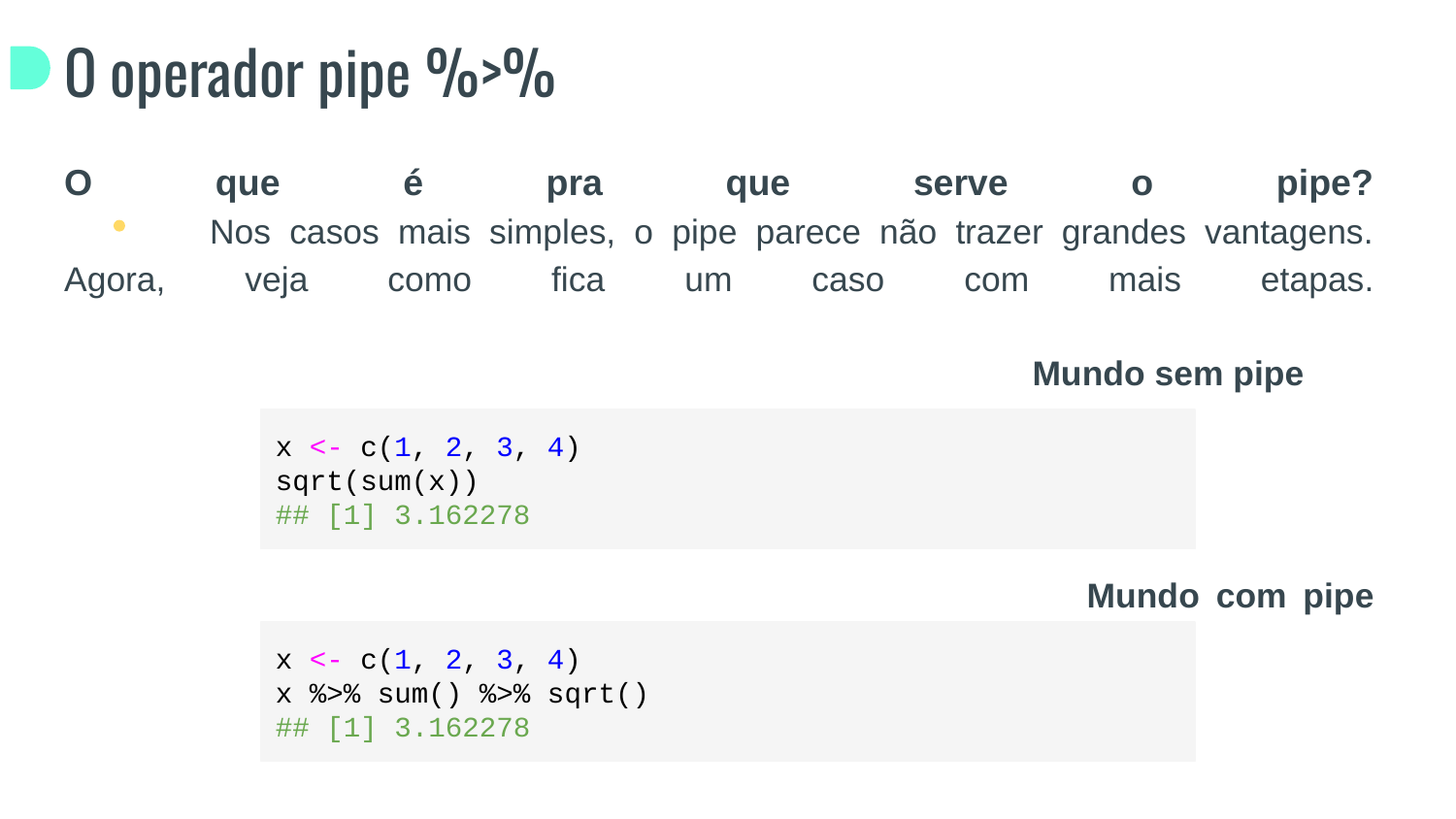

# O operador pipe %>%

O que é pra que serve o pipe?
	Nos casos mais simples, o pipe parece não trazer grandes vantagens. Agora, veja como fica um caso com mais etapas.
						          Mundo sem pipe
					                  Mundo com pipe

x <- c(1, 2, 3, 4)
sqrt(sum(x))
## [1] 3.162278
x <- c(1, 2, 3, 4)
x %>% sum() %>% sqrt()
## [1] 3.162278